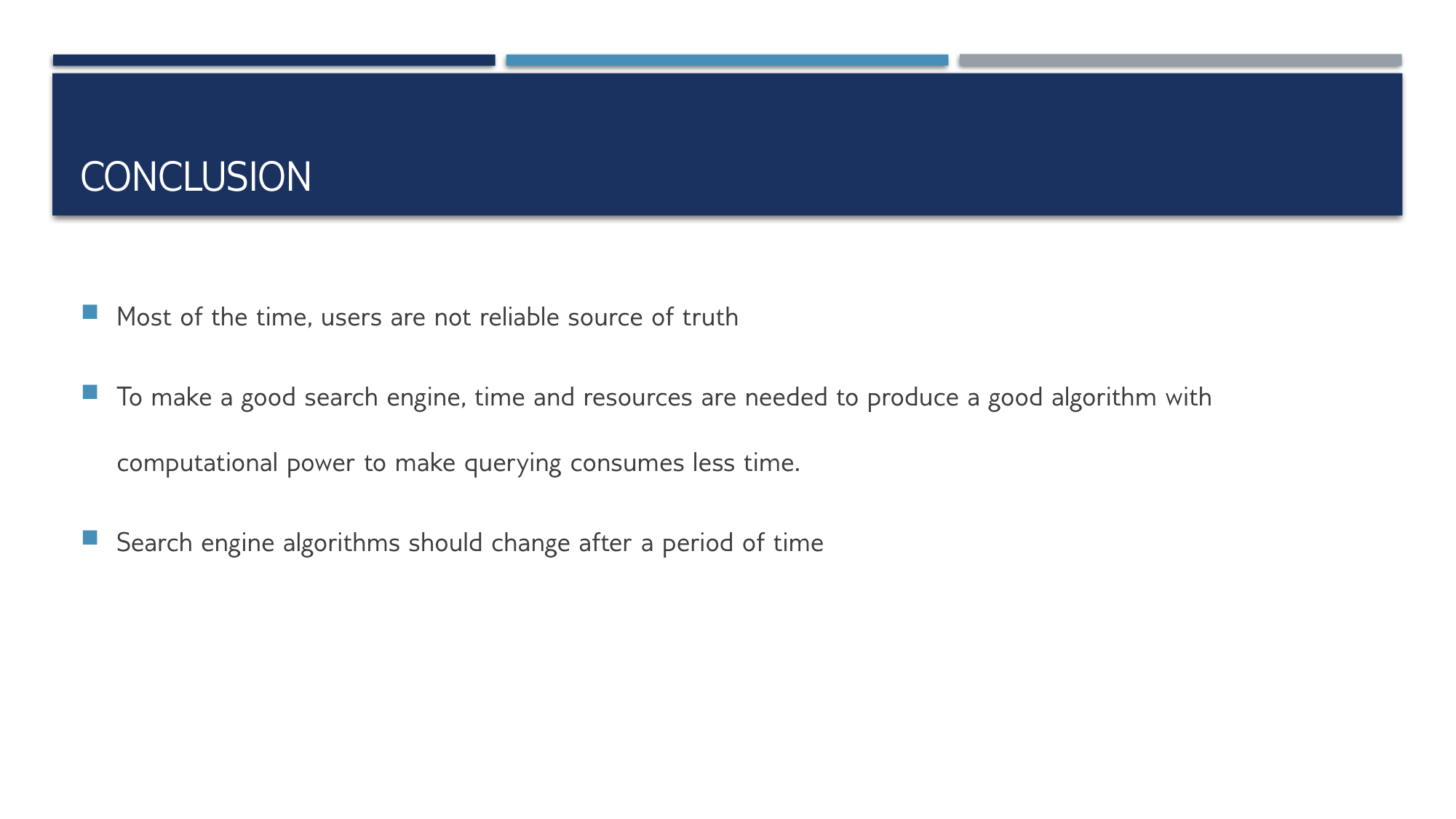

# Conclusion
Most of the time, users are not reliable source of truth
To make a good search engine, time and resources are needed to produce a good algorithm with computational power to make querying consumes less time.
Search engine algorithms should change after a period of time